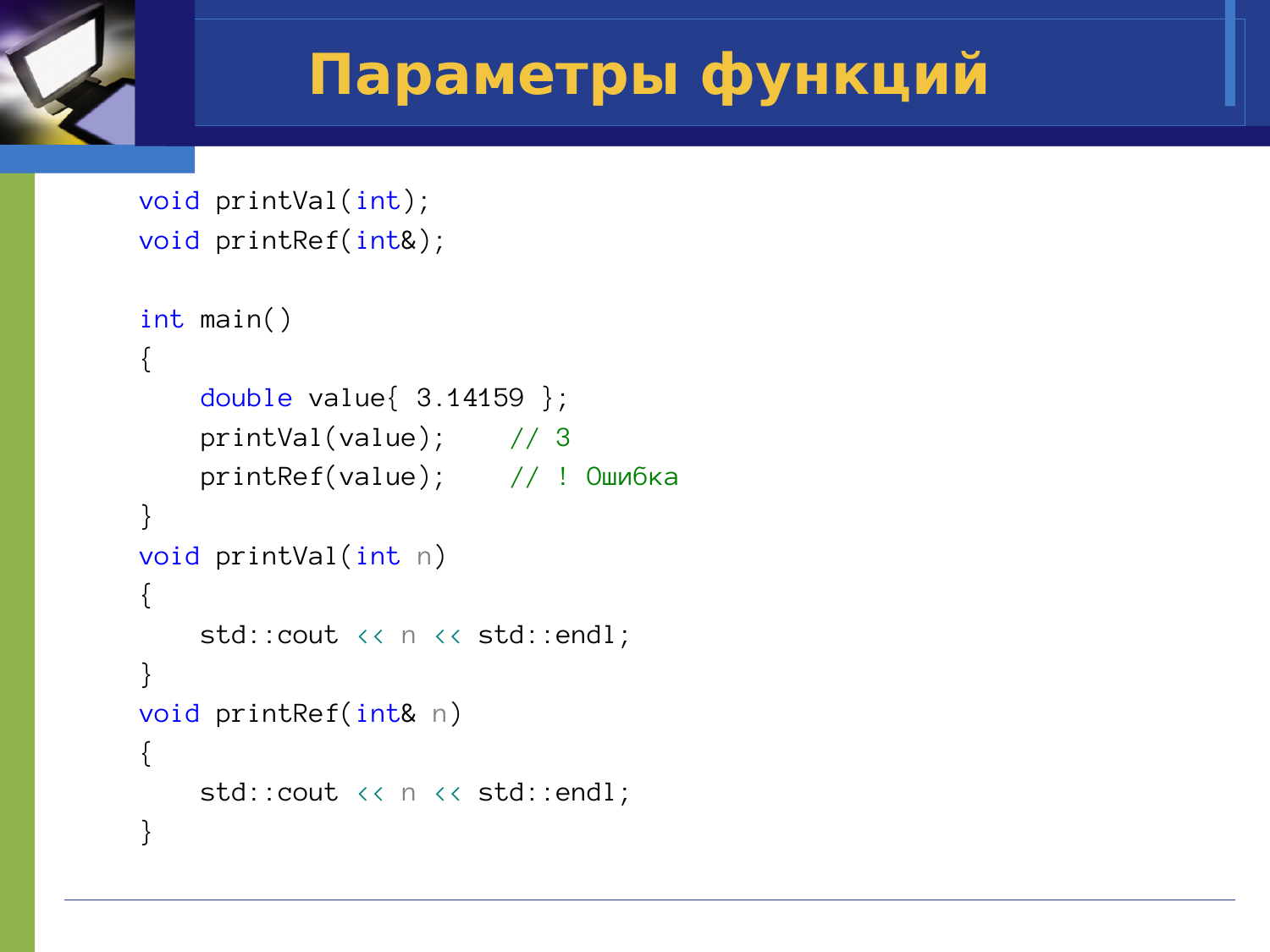

# Параметры функций
void printVal(int);
void printRef(int&);

int main()
{
    double value{ 3.14159 };
    printVal(value);    // 3
    printRef(value);    // ! Ошибка
}
void printVal(int n)
{
    std::cout << n << std::endl;
}
void printRef(int& n)
{
    std::cout << n << std::endl;
}